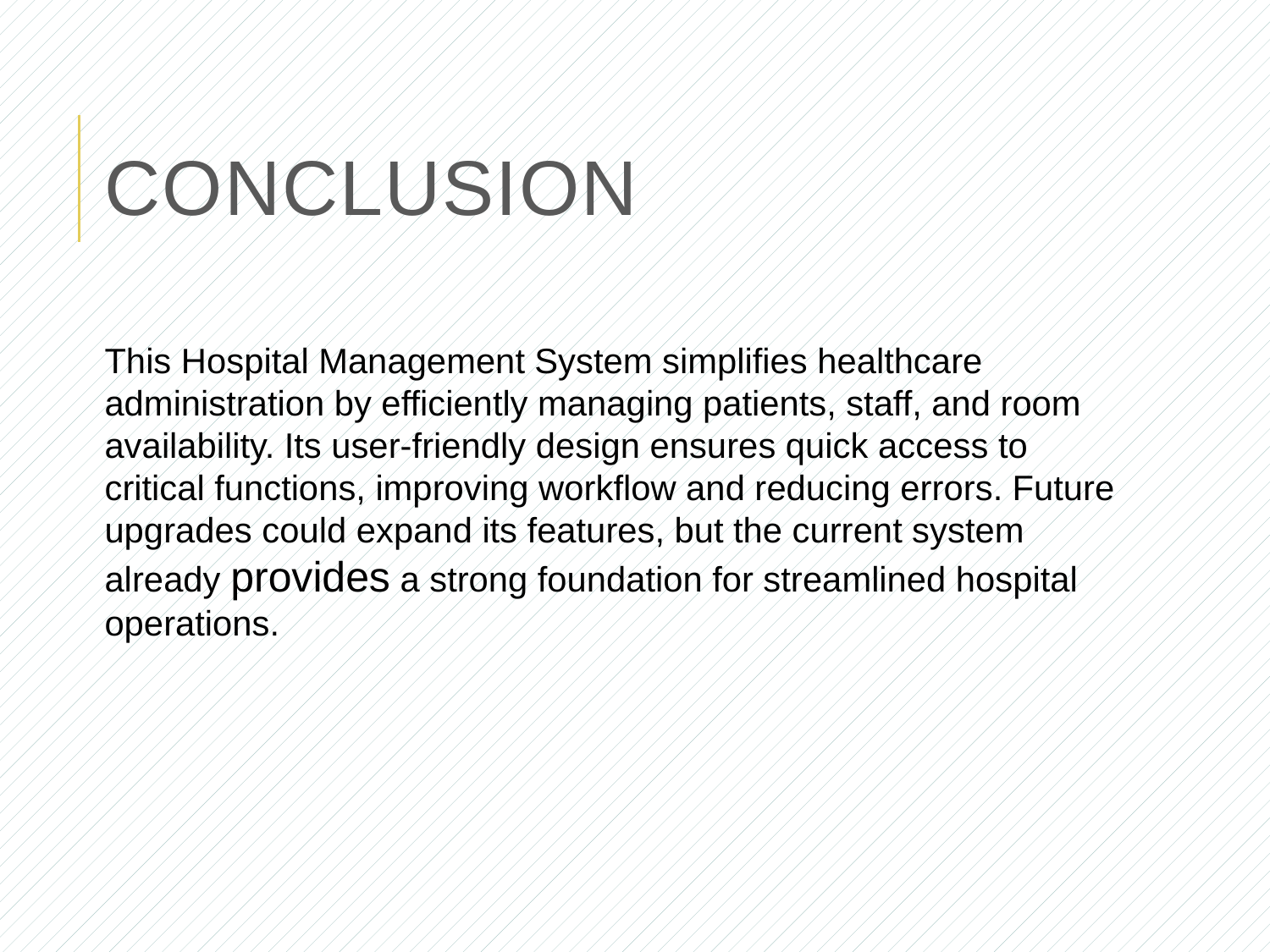

# Conclusion
This Hospital Management System simplifies healthcare administration by efficiently managing patients, staff, and room availability. Its user-friendly design ensures quick access to critical functions, improving workflow and reducing errors. Future upgrades could expand its features, but the current system already provides a strong foundation for streamlined hospital operations.